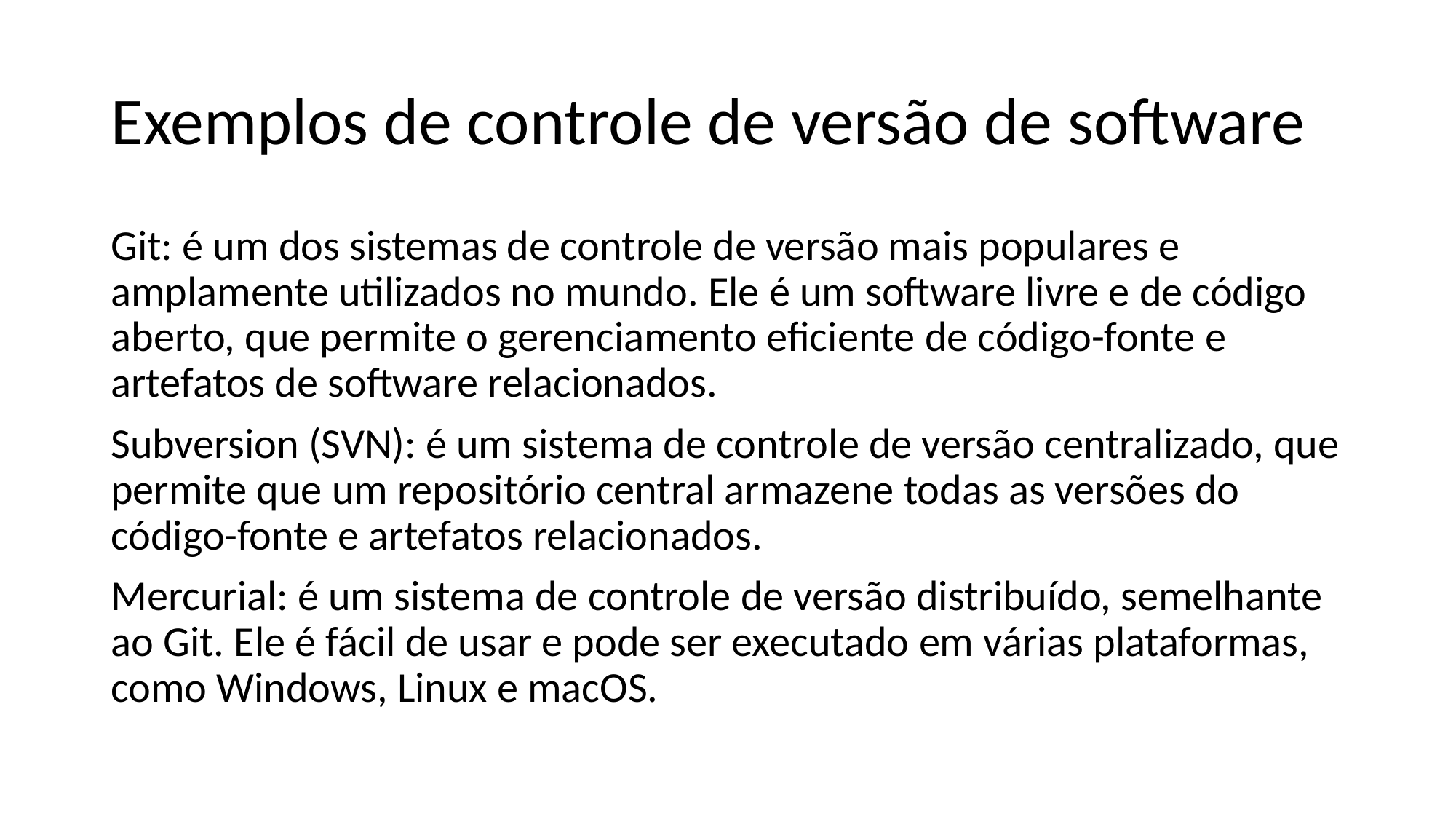

# Exemplos de controle de versão de software
Git: é um dos sistemas de controle de versão mais populares e amplamente utilizados no mundo. Ele é um software livre e de código aberto, que permite o gerenciamento eficiente de código-fonte e artefatos de software relacionados.
Subversion (SVN): é um sistema de controle de versão centralizado, que permite que um repositório central armazene todas as versões do código-fonte e artefatos relacionados.
Mercurial: é um sistema de controle de versão distribuído, semelhante ao Git. Ele é fácil de usar e pode ser executado em várias plataformas, como Windows, Linux e macOS.